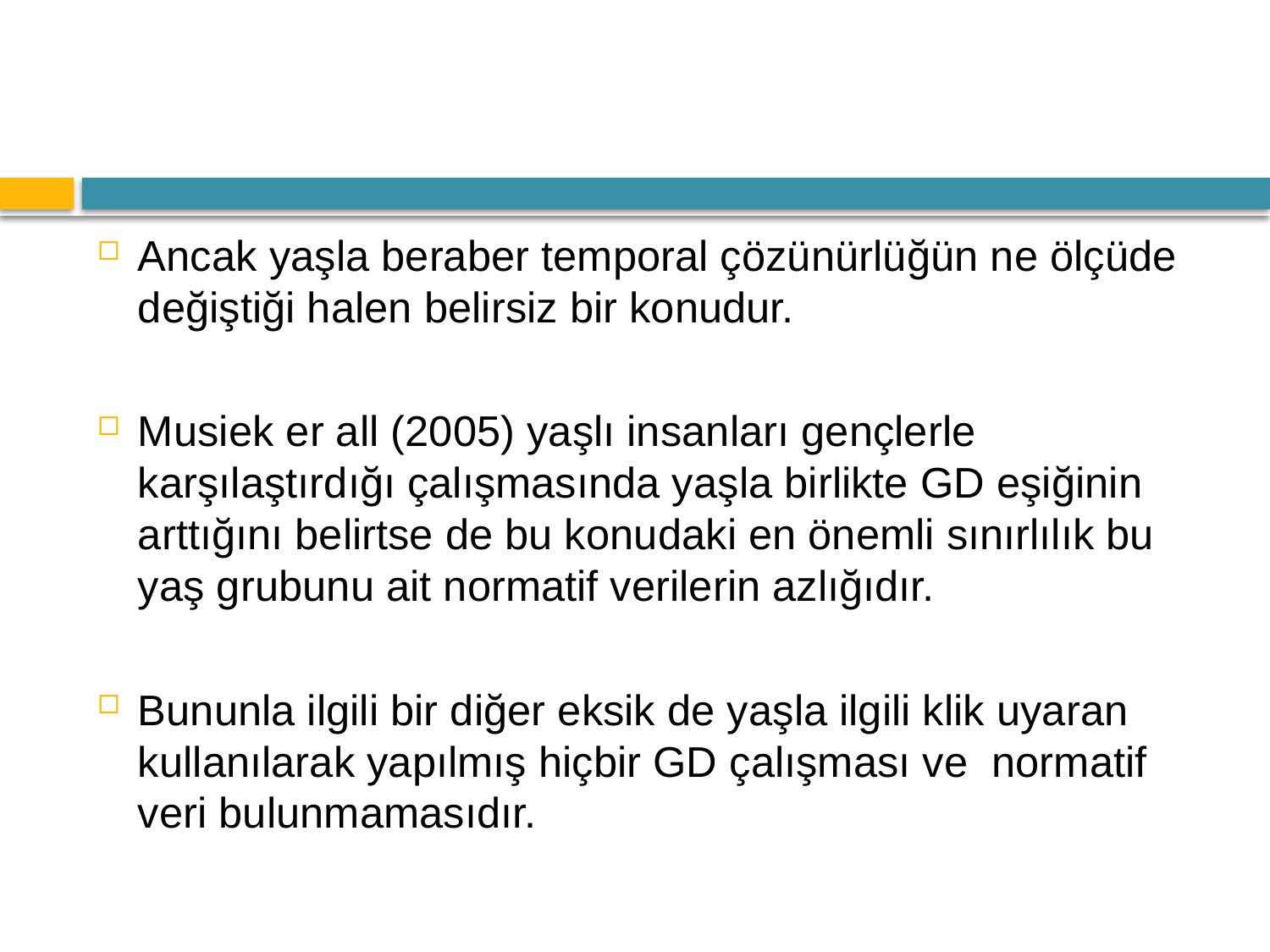

#
Ancak yaşla beraber temporal çözünürlüğün ne ölçüde değiştiği halen belirsiz bir konudur.

Musiek er all (2005) yaşlı insanları gençlerle karşılaştırdığı çalışmasında yaşla birlikte GD eşiğinin arttığını belirtse de bu konudaki en önemli sınırlılık bu yaş grubunu ait normatif verilerin azlığıdır.

Bununla ilgili bir diğer eksik de yaşla ilgili klik uyaran kullanılarak yapılmış hiçbir GD çalışması ve  normatif veri bulunmamasıdır.